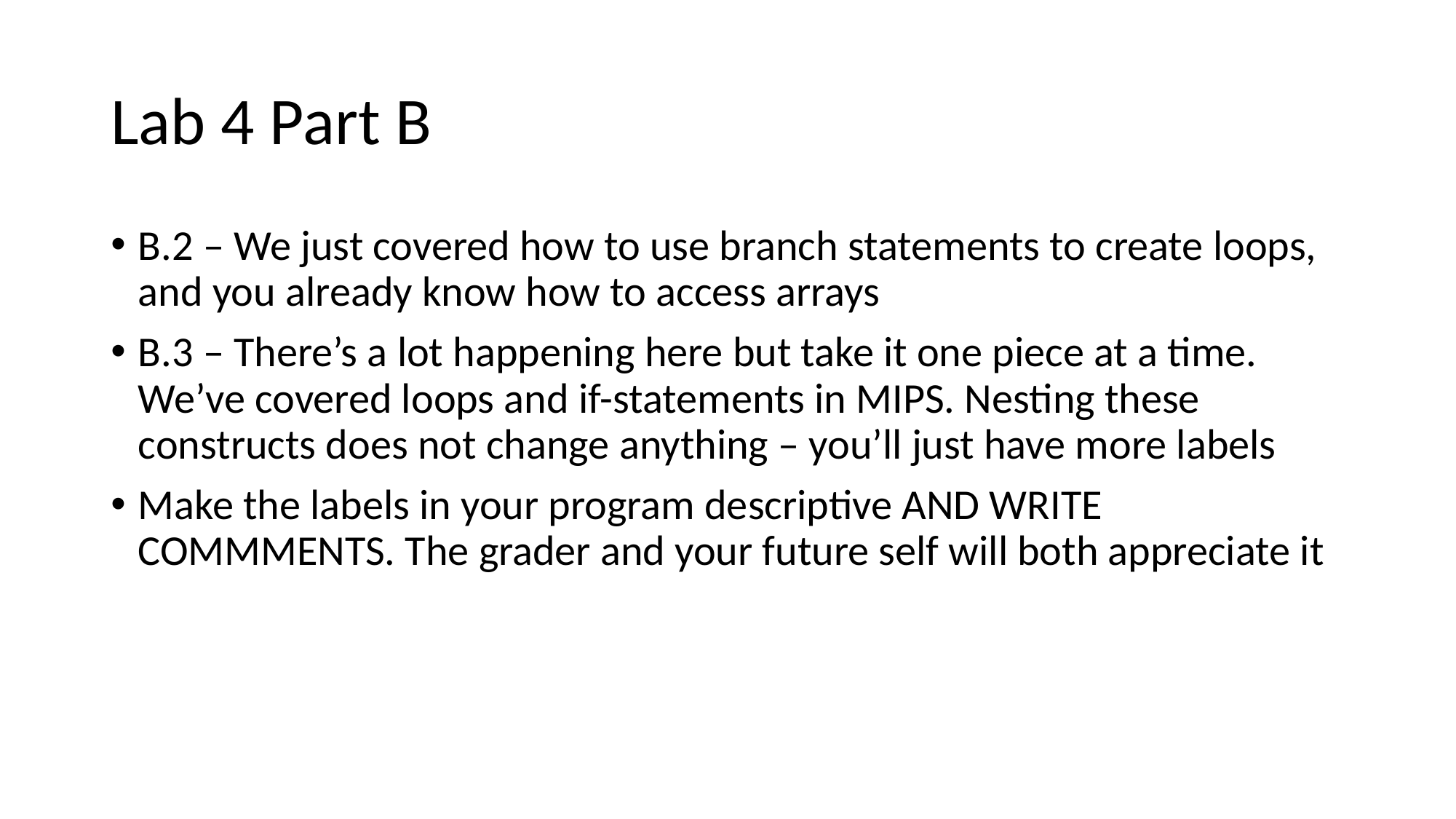

# Lab 4 Part B
B.2 – We just covered how to use branch statements to create loops, and you already know how to access arrays
B.3 – There’s a lot happening here but take it one piece at a time. We’ve covered loops and if-statements in MIPS. Nesting these constructs does not change anything – you’ll just have more labels
Make the labels in your program descriptive AND WRITE COMMMENTS. The grader and your future self will both appreciate it